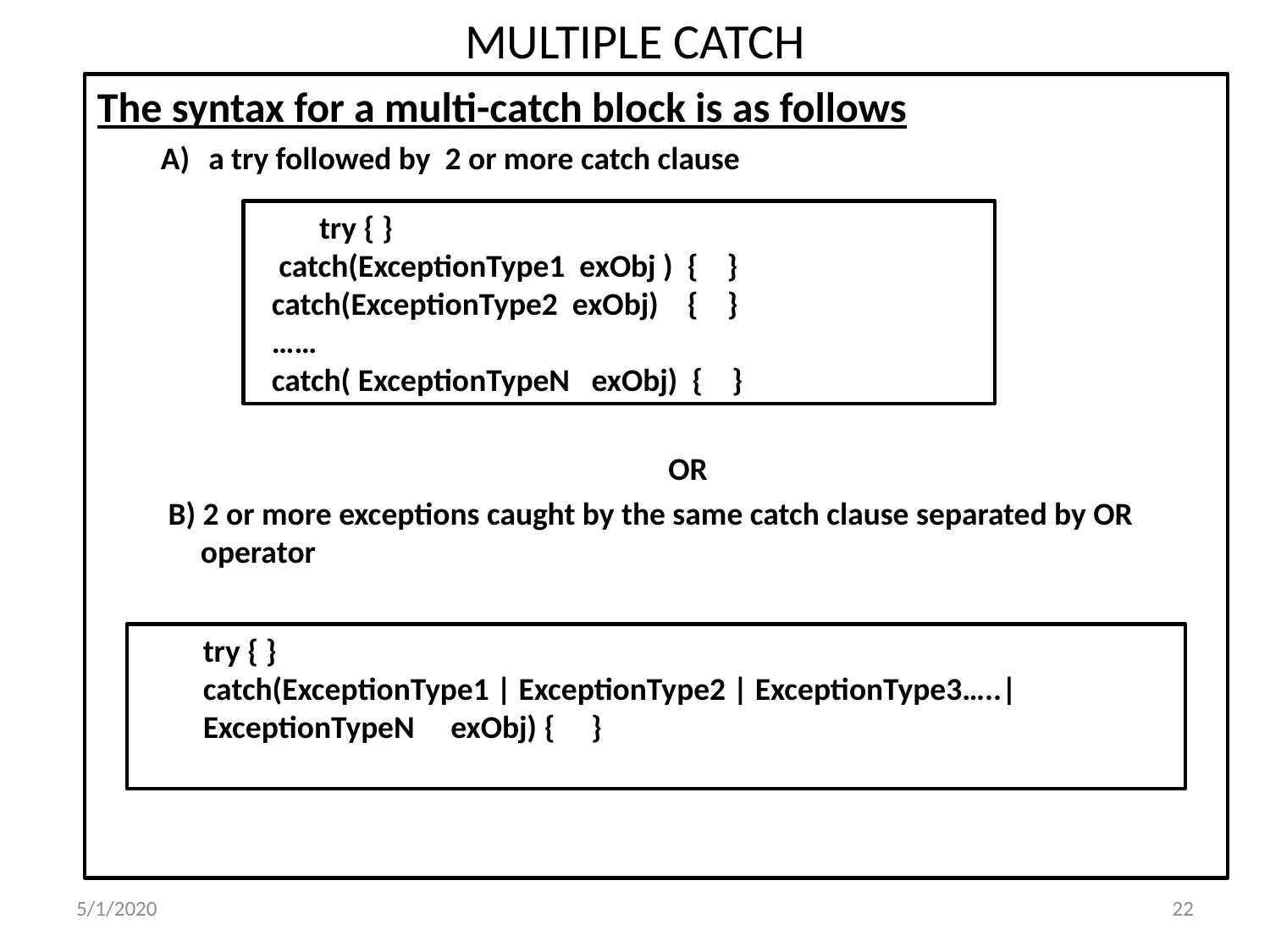

# MULTIPLE CATCH
The syntax for a multi-catch block is as follows
a try followed by  2 or more catch clause

OR
 B) 2 or more exceptions caught by the same catch clause separated by OR operator

try { }
 catch(ExceptionType1  exObj )  {    }
catch(ExceptionType2  exObj)    {    }
……
catch( ExceptionTypeN   exObj)  {    }

try { }
catch(ExceptionType1 | ExceptionType2 | ExceptionType3…..| ExceptionTypeN     exObj) {     }

5/1/2020
22